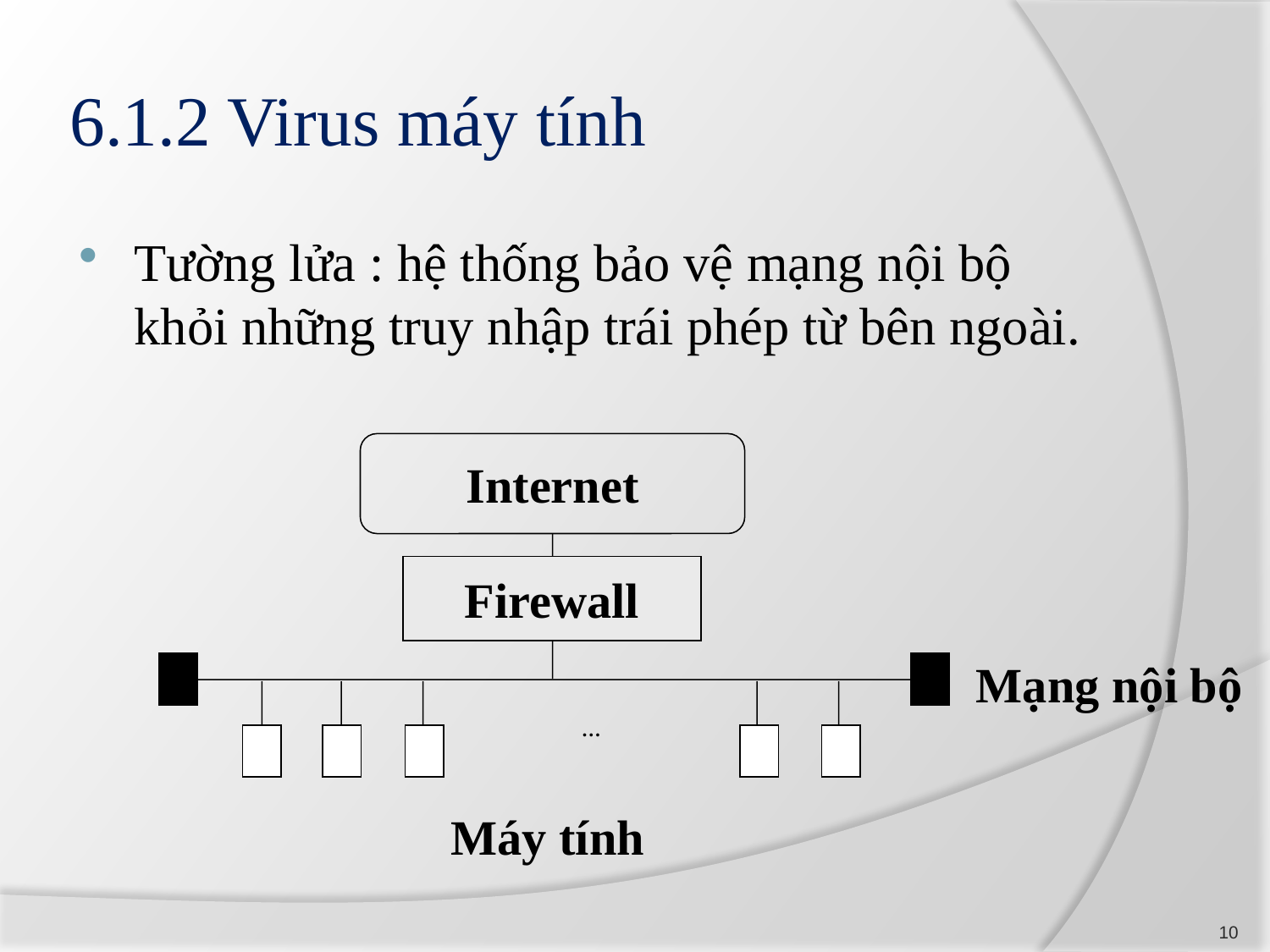

# 6.1.2 Virus máy tính
Tường lửa : hệ thống bảo vệ mạng nội bộ khỏi những truy nhập trái phép từ bên ngoài.

Internet

Firewall
Mạng nội bộ

…

Máy tính
10